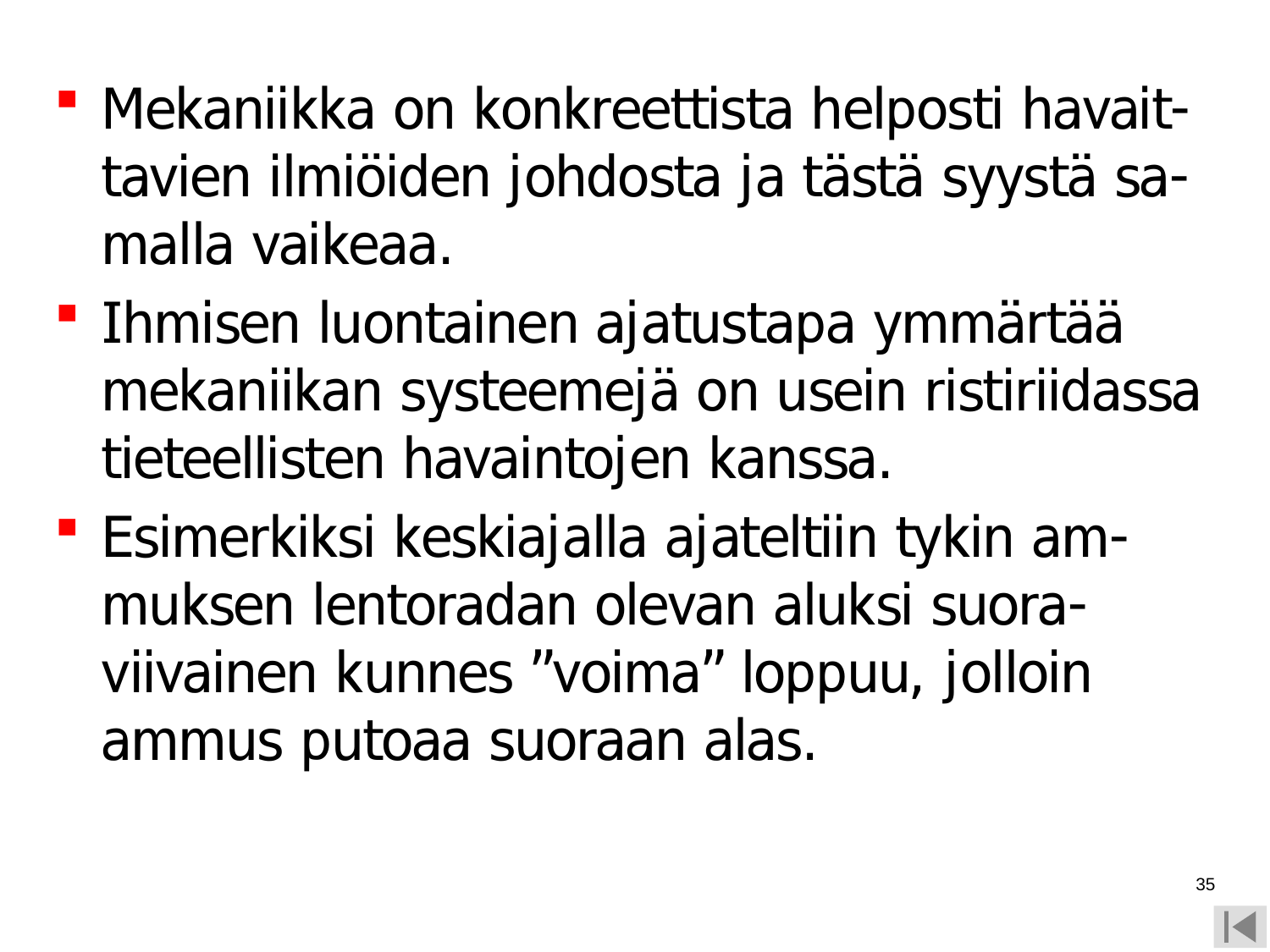

Mekaniikka on konkreettista helposti havait-tavien ilmiöiden johdosta ja tästä syystä sa-malla vaikeaa.
Ihmisen luontainen ajatustapa ymmärtää mekaniikan systeemejä on usein ristiriidassa tieteellisten havaintojen kanssa.
Esimerkiksi keskiajalla ajateltiin tykin am-muksen lentoradan olevan aluksi suora-viivainen kunnes ”voima” loppuu, jolloin ammus putoaa suoraan alas.
35